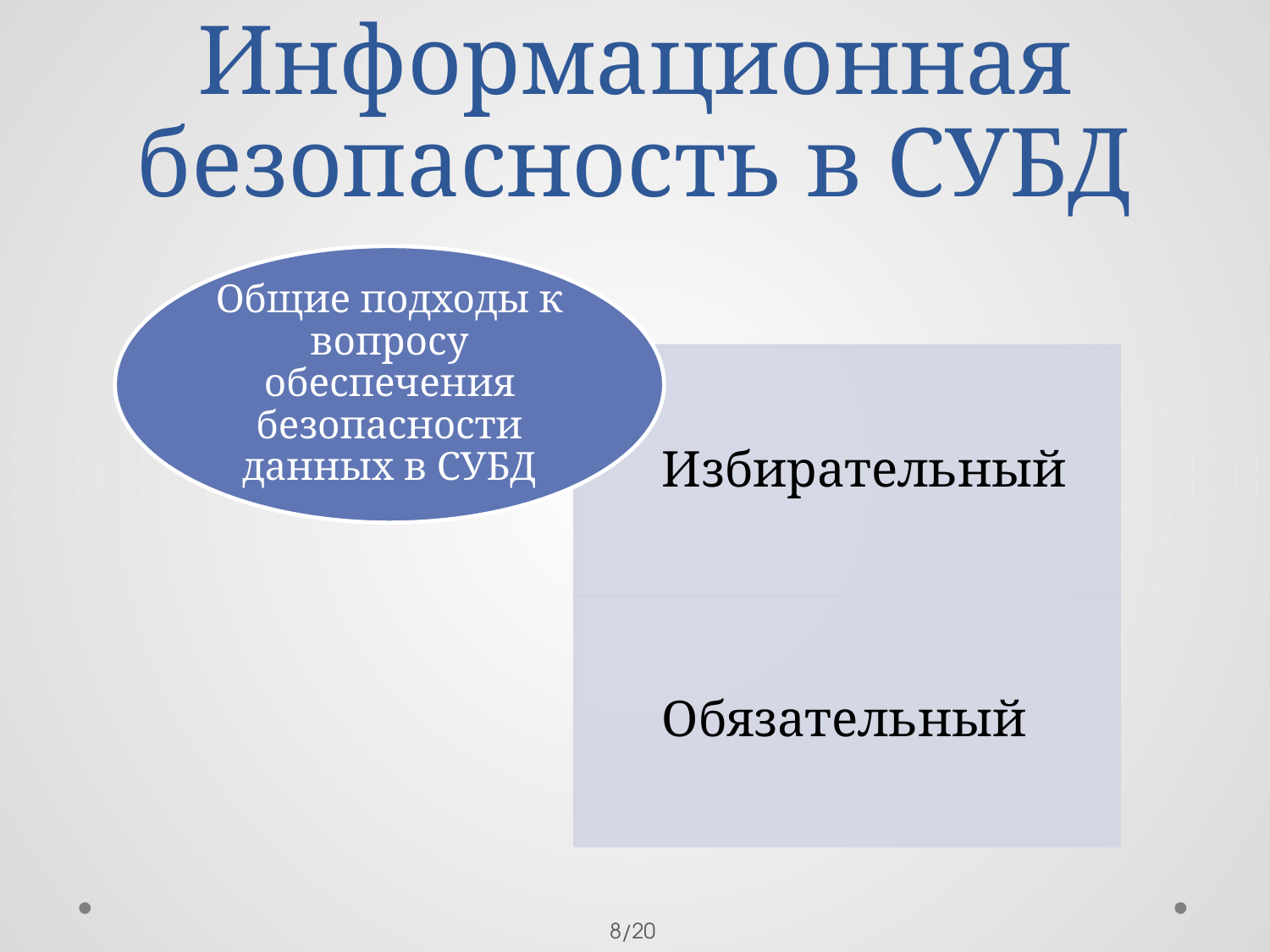

# Информационная безопасность в СУБД
Избирательный
Обязательный
Общие подходы к вопросу обеспечения безопасности данных в СУБД
8/20